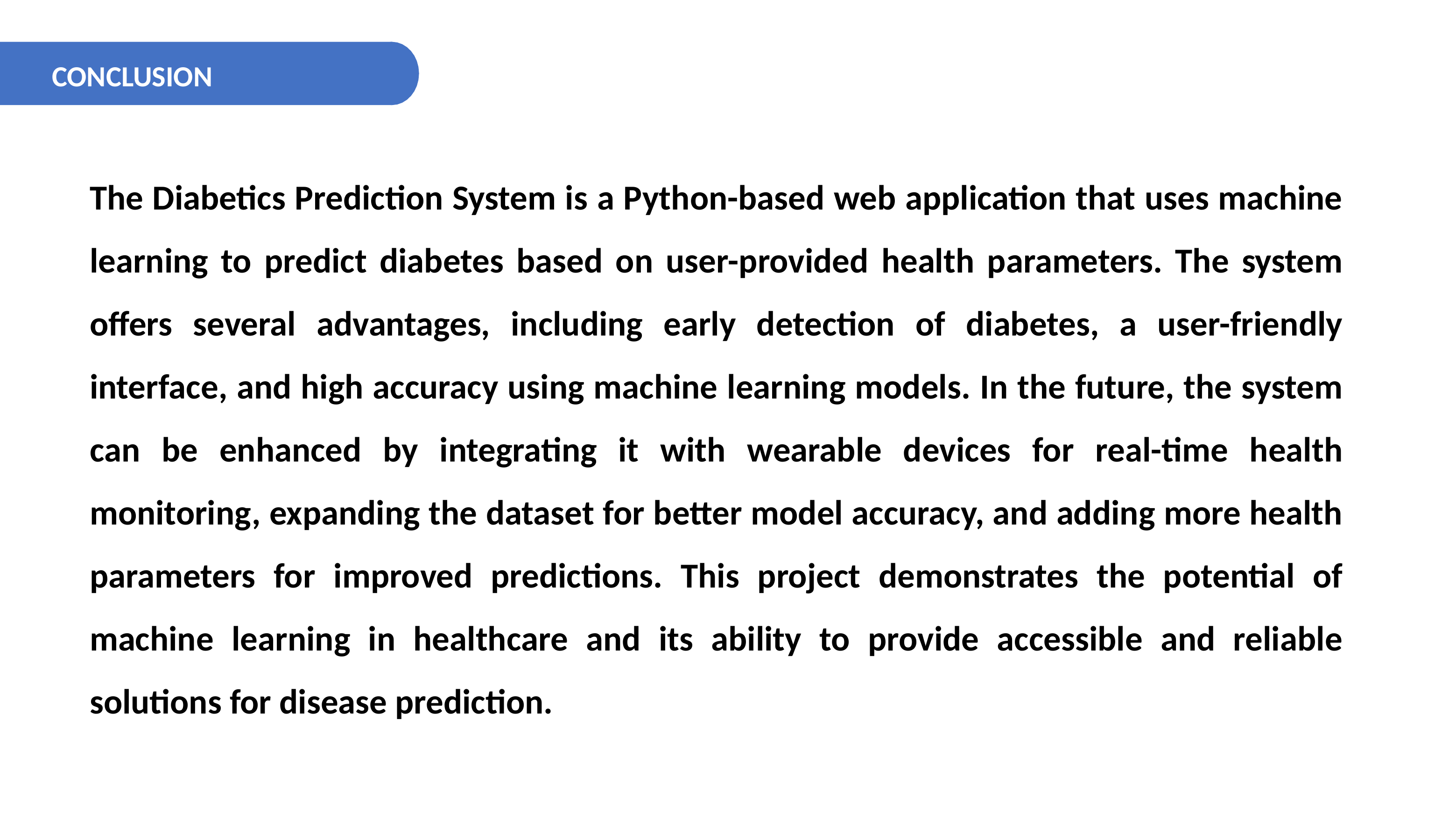

CONCLUSION
The Diabetics Prediction System is a Python-based web application that uses machine learning to predict diabetes based on user-provided health parameters. The system offers several advantages, including early detection of diabetes, a user-friendly interface, and high accuracy using machine learning models. In the future, the system can be enhanced by integrating it with wearable devices for real-time health monitoring, expanding the dataset for better model accuracy, and adding more health parameters for improved predictions. This project demonstrates the potential of machine learning in healthcare and its ability to provide accessible and reliable solutions for disease prediction.